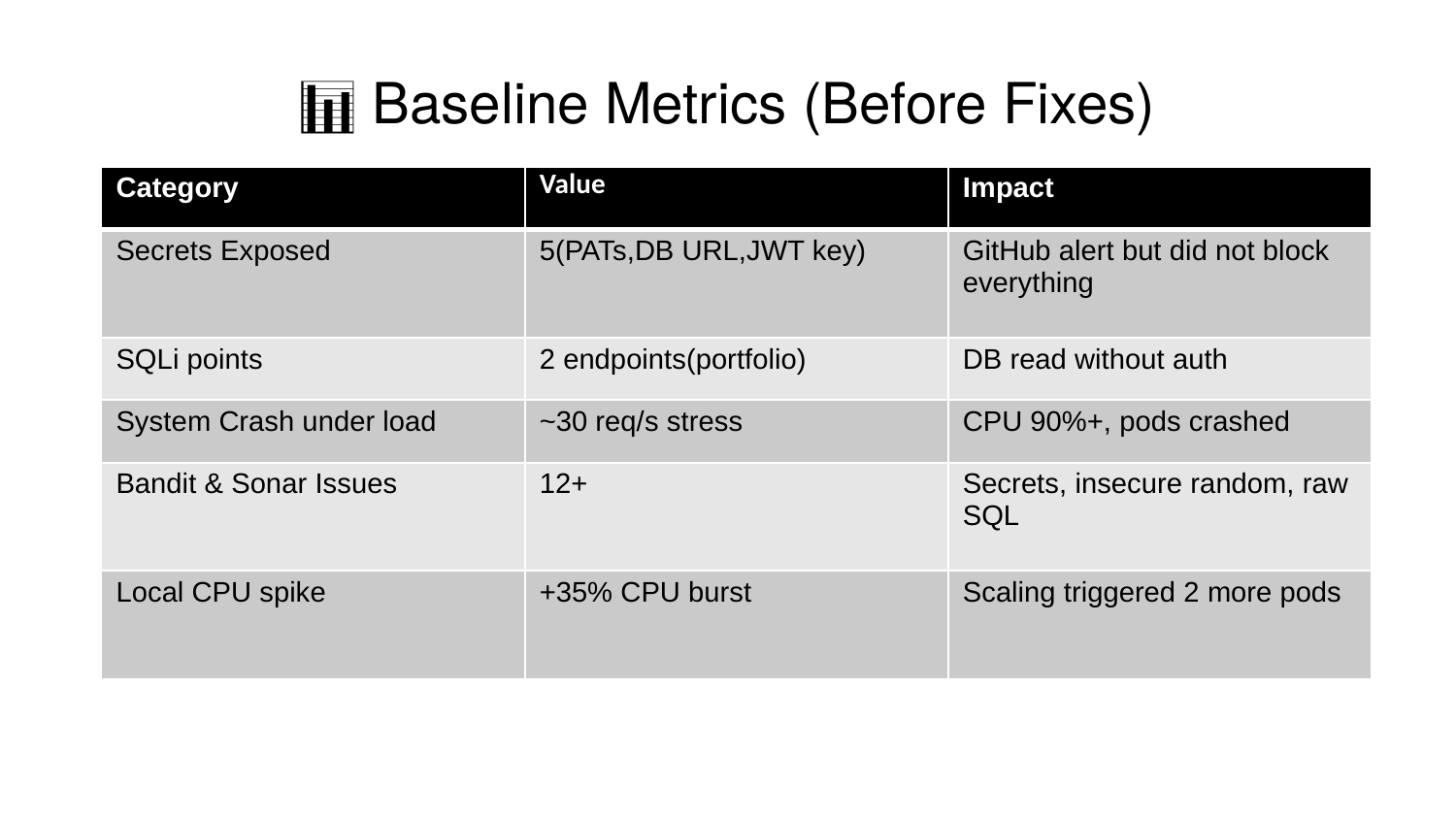

# 📊 Baseline Metrics (Before Fixes)
| Category | Value | Impact |
| --- | --- | --- |
| Secrets Exposed | 5(PATs,DB URL,JWT key) | GitHub alert but did not block everything |
| SQLi points | 2 endpoints(portfolio) | DB read without auth |
| System Crash under load | ~30 req/s stress | CPU 90%+, pods crashed |
| Bandit & Sonar Issues | 12+ | Secrets, insecure random, raw SQL |
| Local CPU spike | +35% CPU burst | Scaling triggered 2 more pods |